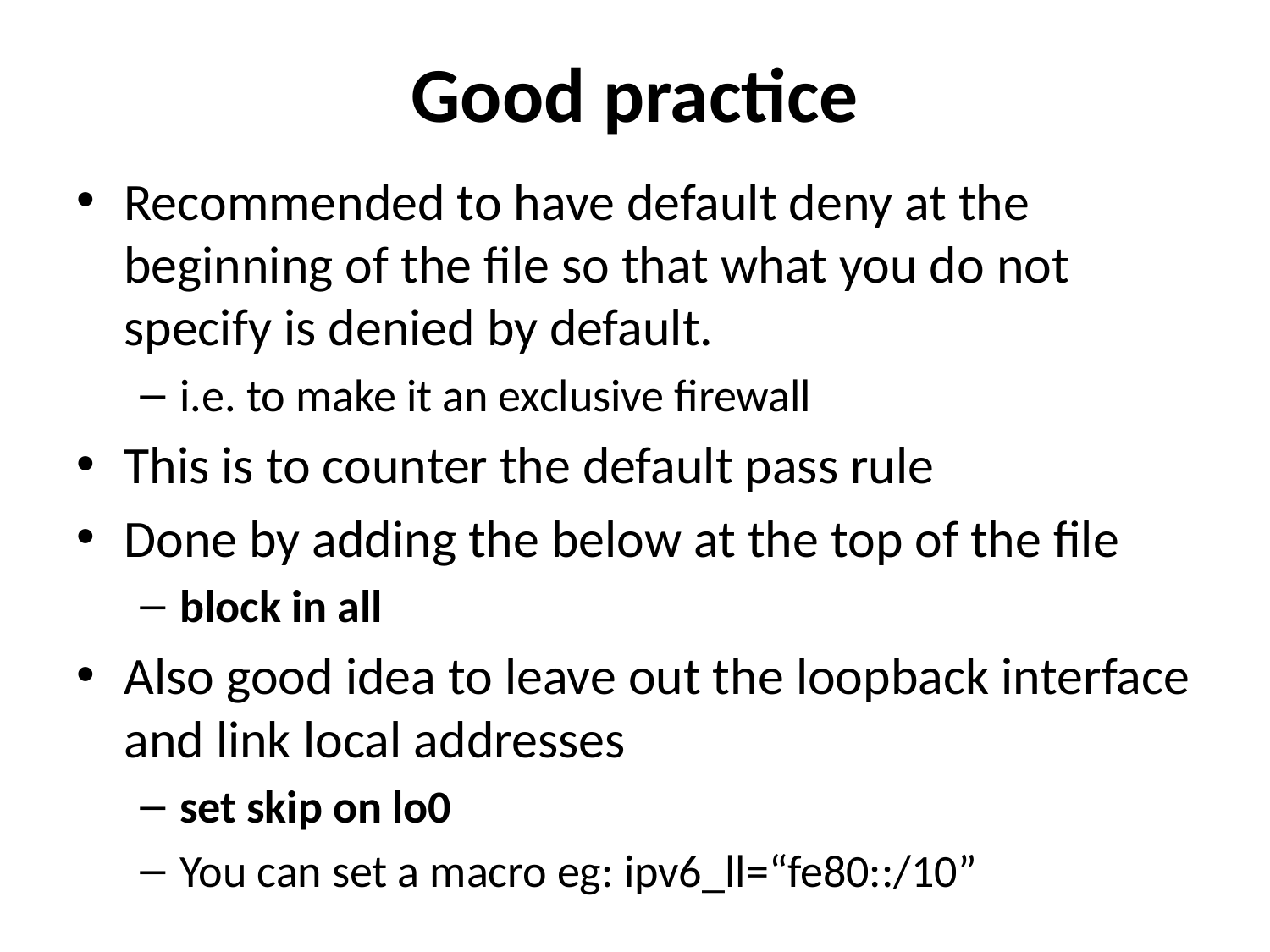

# Good practice
Recommended to have default deny at the beginning of the file so that what you do not specify is denied by default.
i.e. to make it an exclusive firewall
This is to counter the default pass rule
Done by adding the below at the top of the file
block in all
Also good idea to leave out the loopback interface and link local addresses
set skip on lo0
You can set a macro eg: ipv6_ll=“fe80::/10”